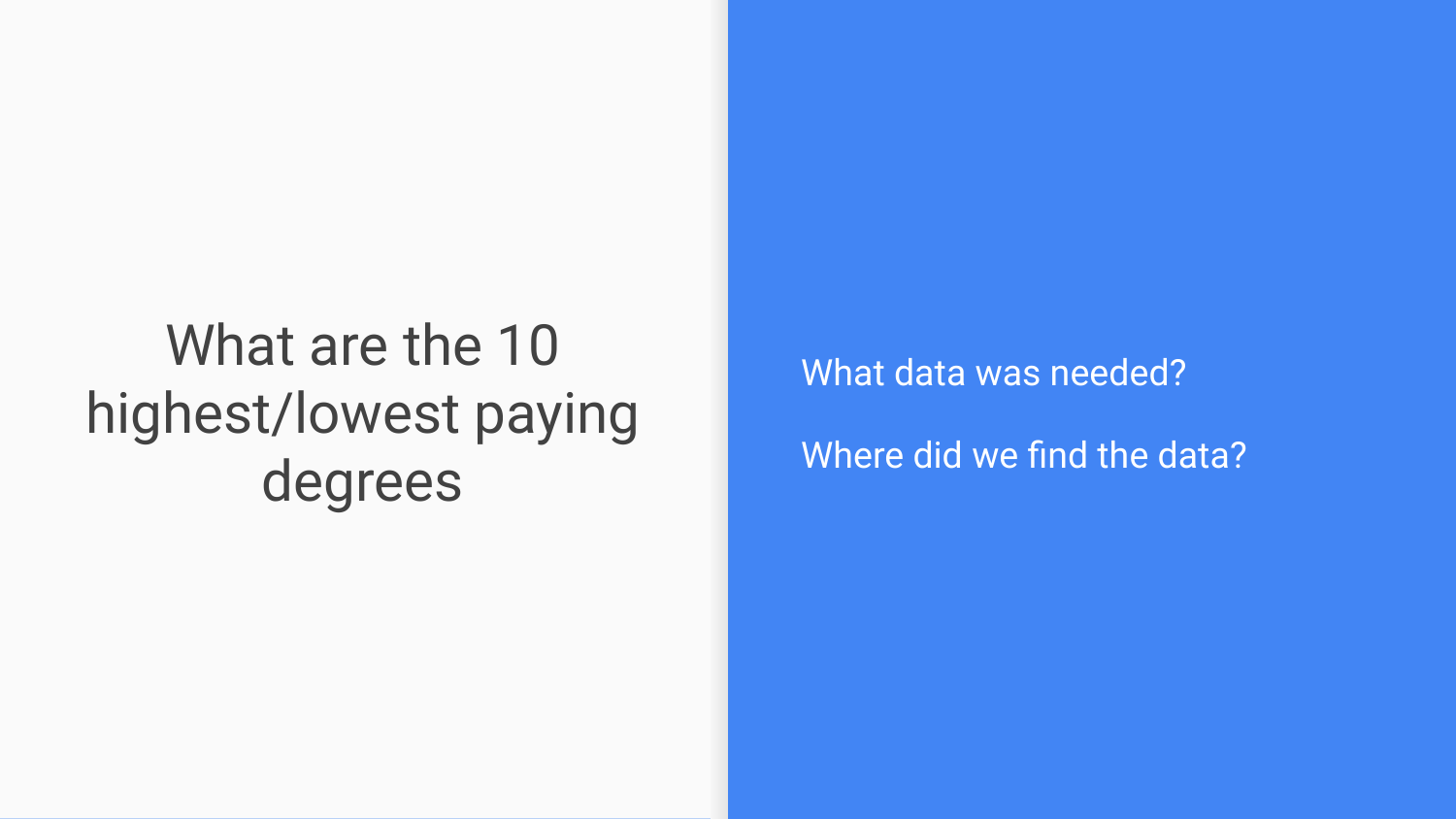

What data was needed?
Where did we find the data?
# What are the 10 highest/lowest paying degrees